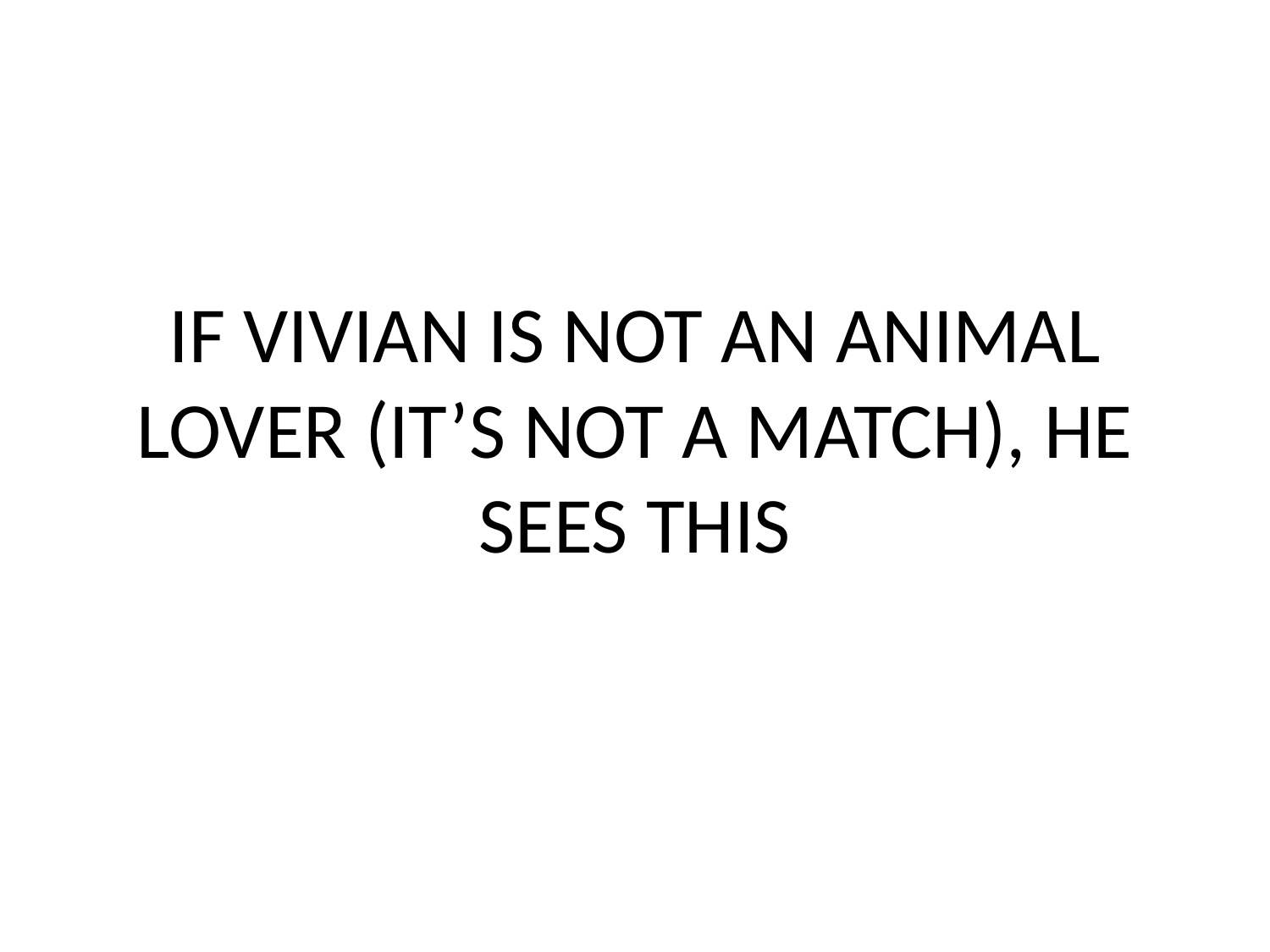

IF VIVIAN IS NOT AN ANIMAL LOVER (IT’S NOT A MATCH), HE SEES THIS